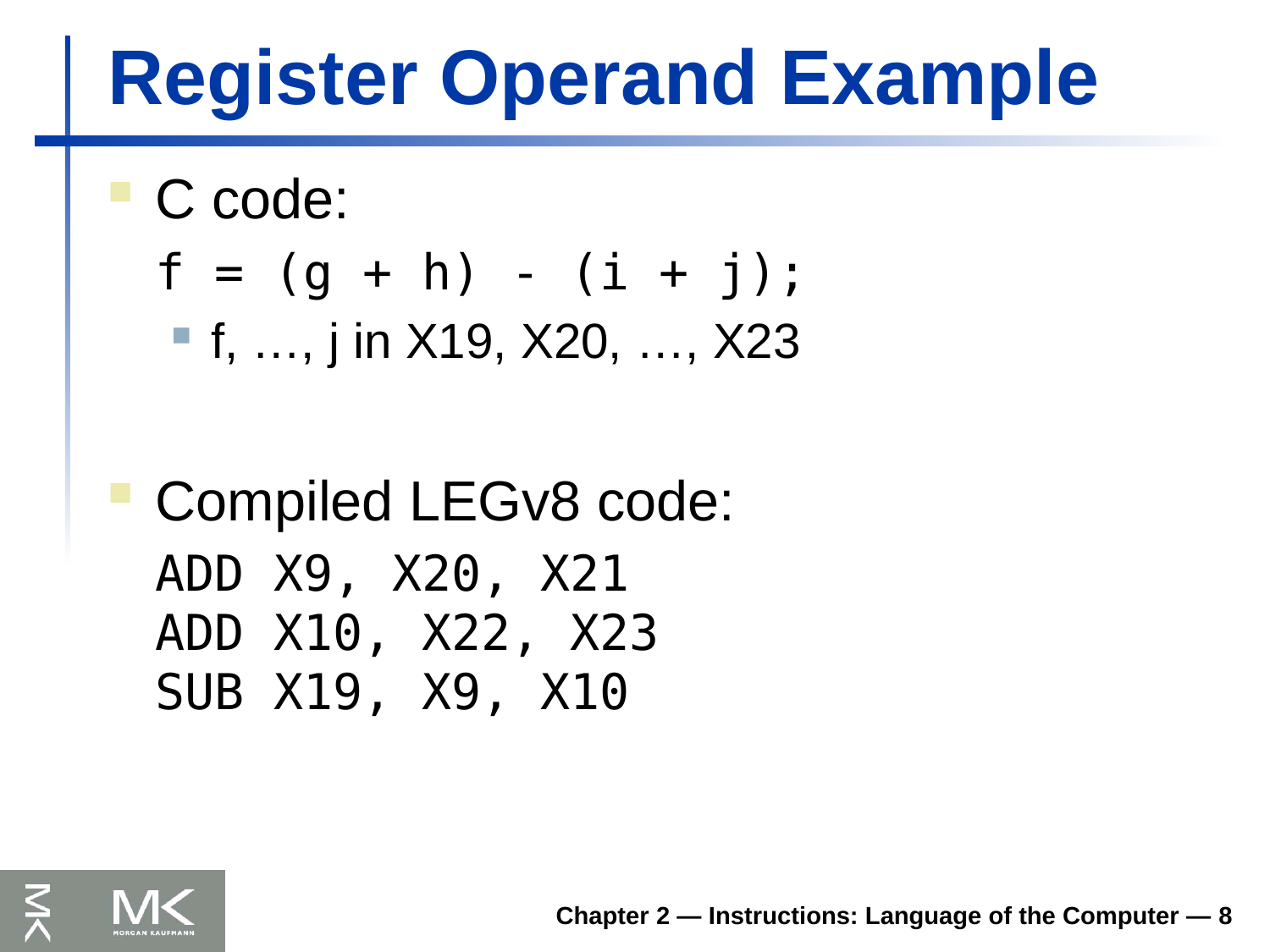

# Register Operand Example
C code:
	f = (g + h) - (i + j);
f, …, j in X19, X20, …, X23

Compiled LEGv8 code:
	ADD X9, X20, X21
ADD X10, X22, X23
SUB X19, X9, X10
Chapter 2 — Instructions: Language of the Computer — 8